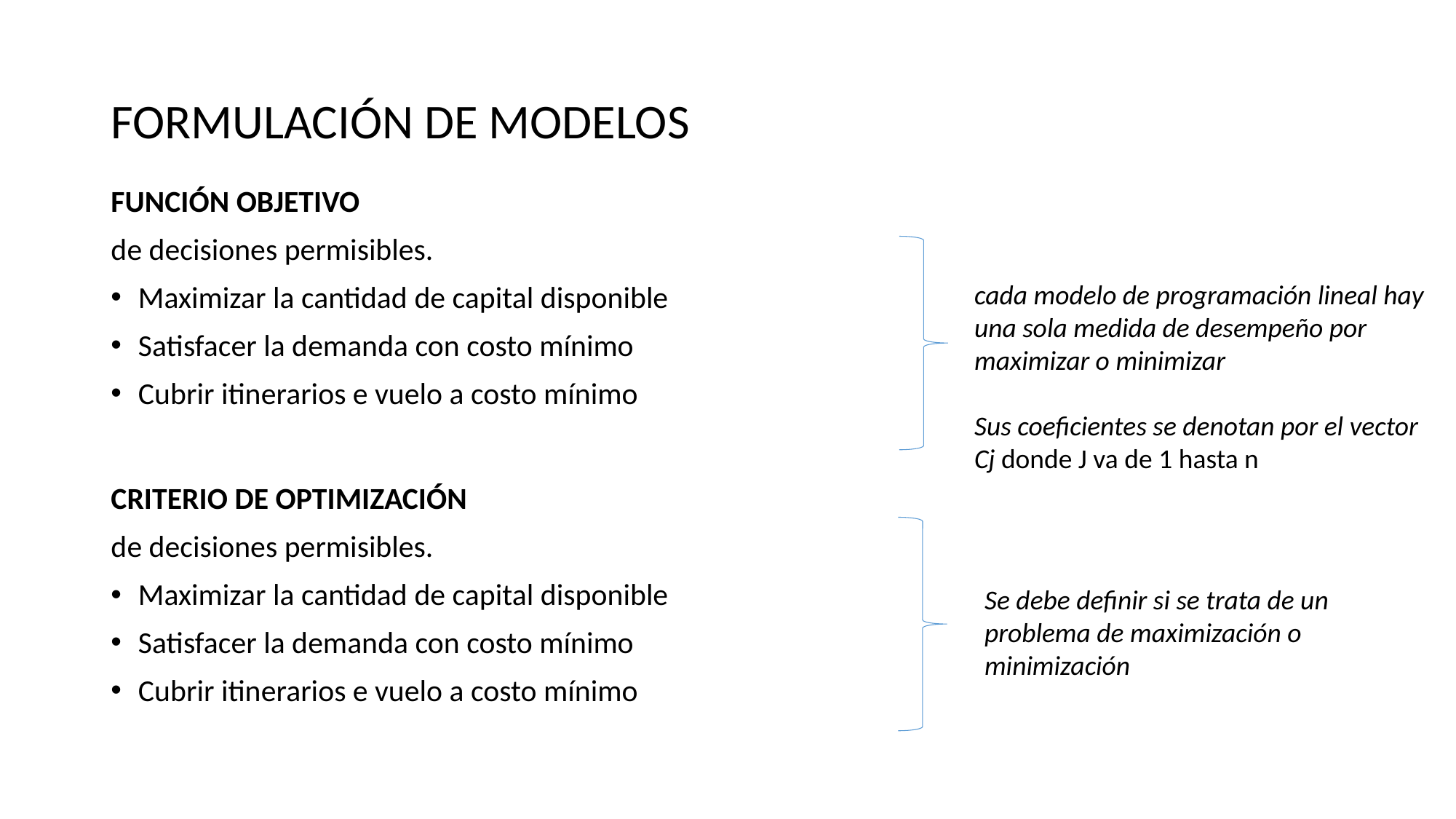

# FORMULACIÓN DE MODELOS
FUNCIÓN OBJETIVO
de decisiones permisibles.
Maximizar la cantidad de capital disponible
Satisfacer la demanda con costo mínimo
Cubrir itinerarios e vuelo a costo mínimo

cada modelo de programación lineal hay una sola medida de desempeño por maximizar o minimizar

Sus coeficientes se denotan por el vector Cj donde J va de 1 hasta n

CRITERIO DE OPTIMIZACIÓN
de decisiones permisibles.
Maximizar la cantidad de capital disponible
Satisfacer la demanda con costo mínimo
Cubrir itinerarios e vuelo a costo mínimo

Se debe definir si se trata de un problema de maximización o minimización